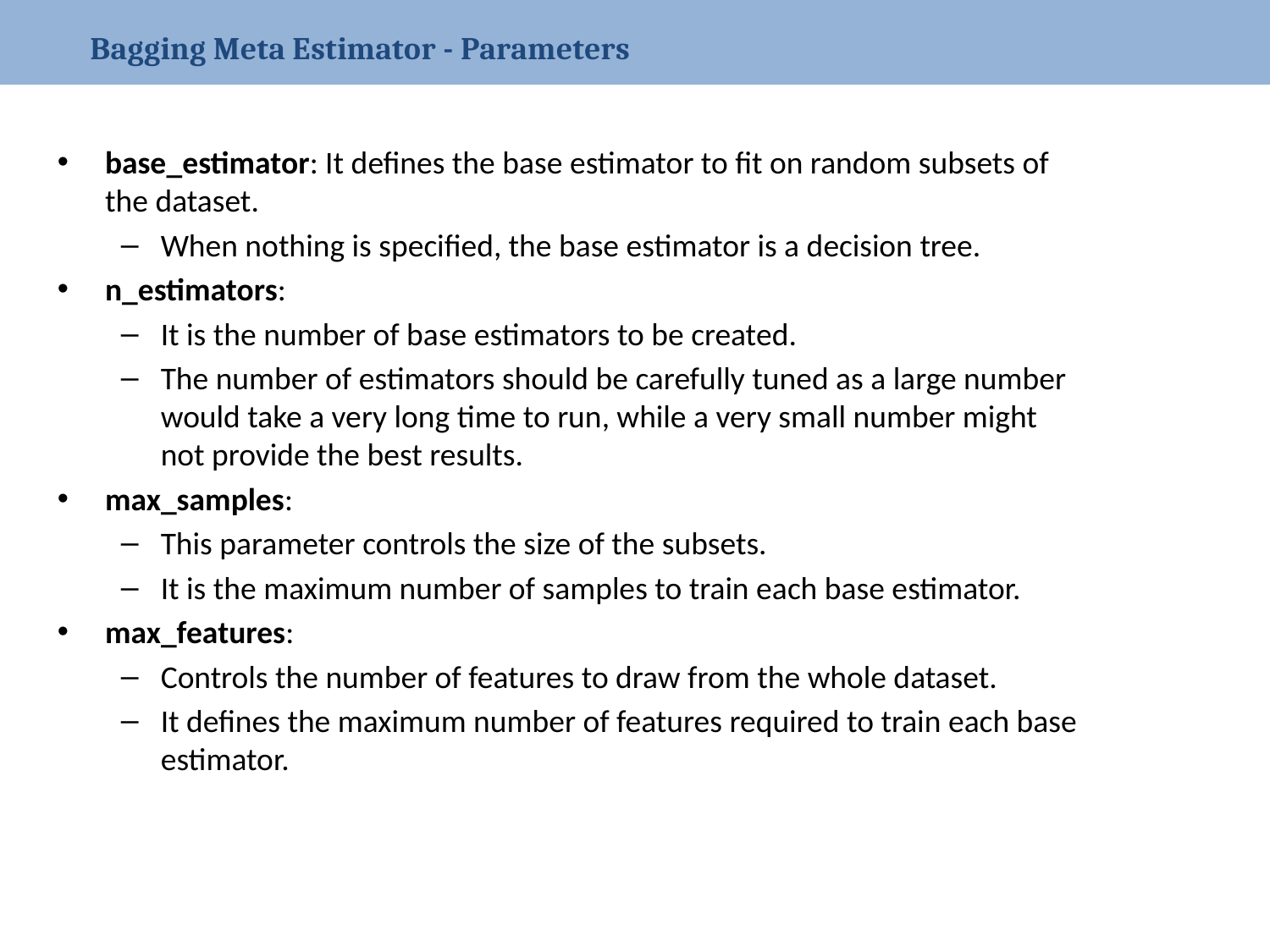

Bagging Meta Estimator - Parameters
base_estimator: It defines the base estimator to fit on random subsets of the dataset.
When nothing is specified, the base estimator is a decision tree.
n_estimators:
It is the number of base estimators to be created.
The number of estimators should be carefully tuned as a large number would take a very long time to run, while a very small number might not provide the best results.
max_samples:
This parameter controls the size of the subsets.
It is the maximum number of samples to train each base estimator.
max_features:
Controls the number of features to draw from the whole dataset.
It defines the maximum number of features required to train each base estimator.